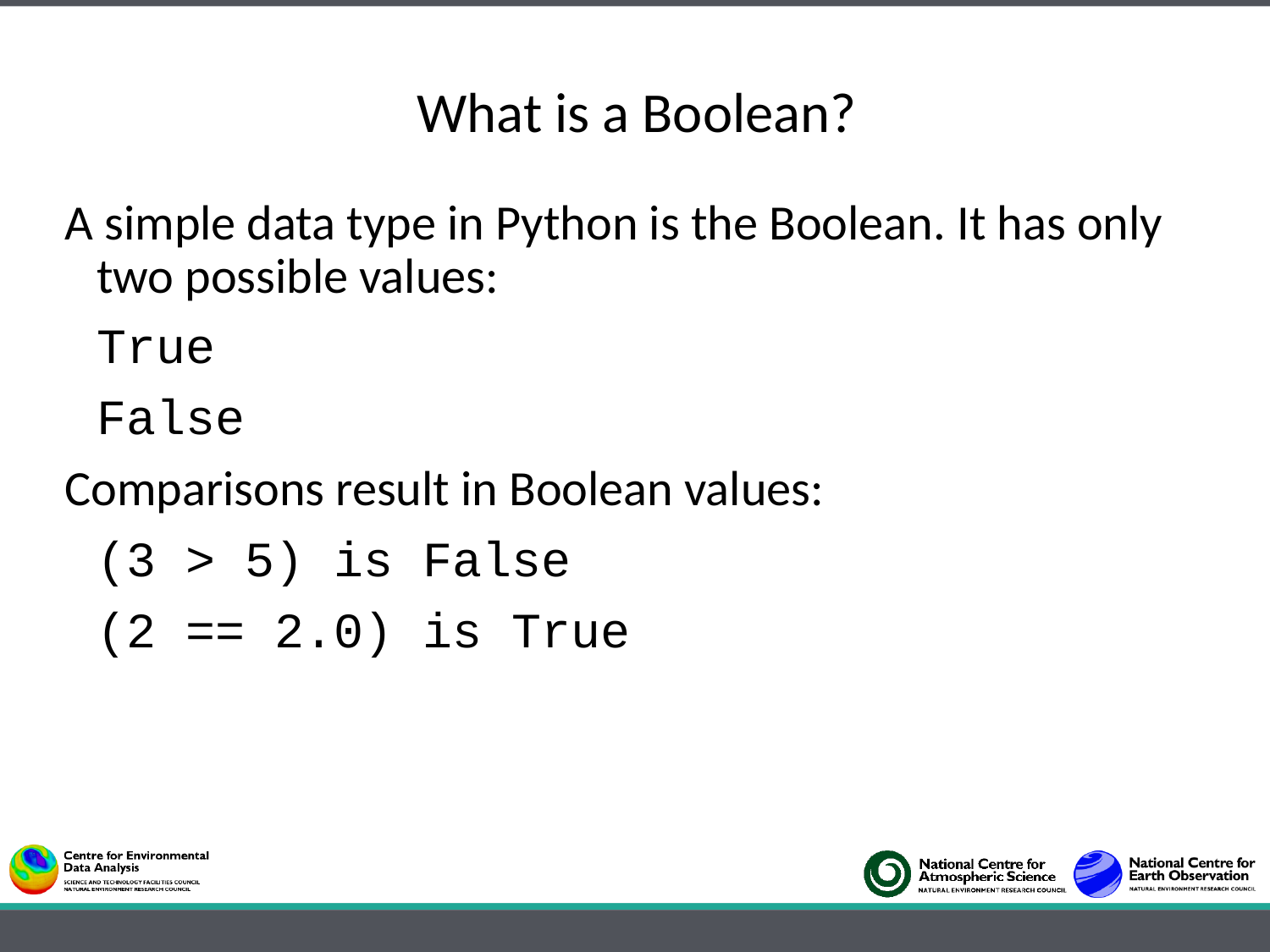

# What is a Boolean?
A simple data type in Python is the Boolean. It has only two possible values:
	True
	False
Comparisons result in Boolean values:
	(3 > 5) is False
	(2 == 2.0) is True